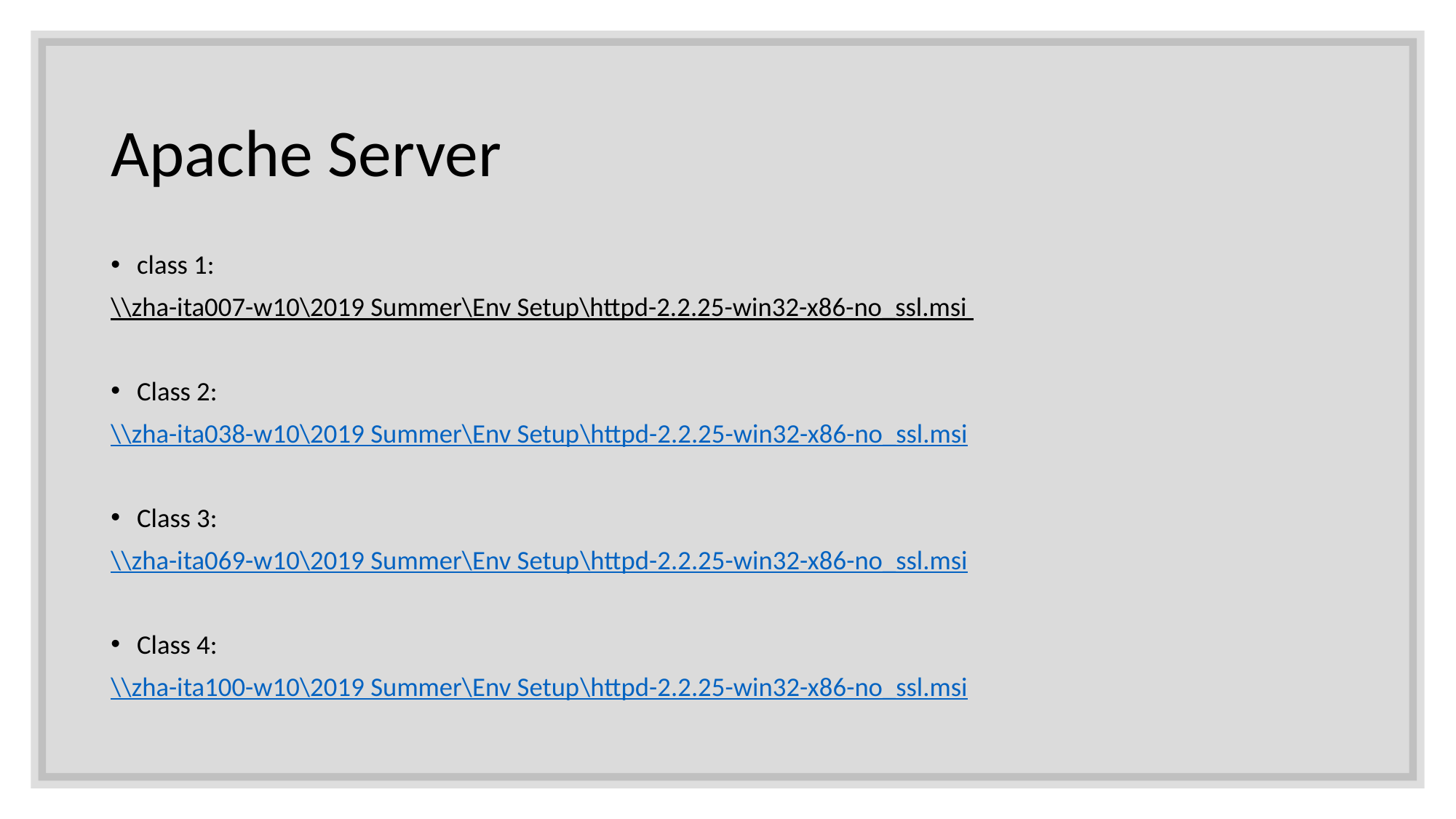

# Apache Server
class 1:
\\zha-ita007-w10\2019 Summer\Env Setup\httpd-2.2.25-win32-x86-no_ssl.msi

Class 2:
\\zha-ita038-w10\2019 Summer\Env Setup\httpd-2.2.25-win32-x86-no_ssl.msi

Class 3:
\\zha-ita069-w10\2019 Summer\Env Setup\httpd-2.2.25-win32-x86-no_ssl.msi

Class 4:
\\zha-ita100-w10\2019 Summer\Env Setup\httpd-2.2.25-win32-x86-no_ssl.msi